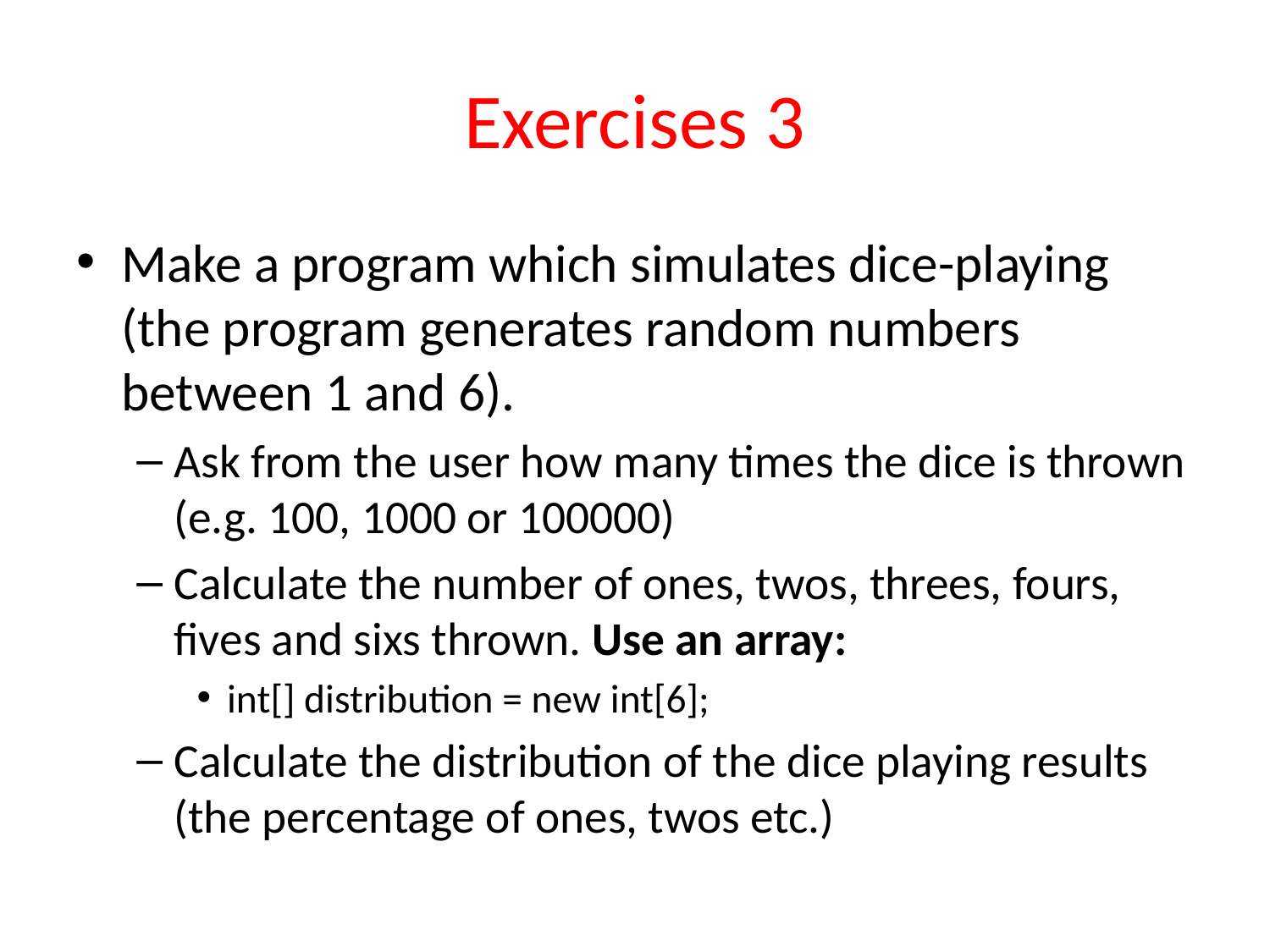

# Exercises 3
Make a program which simulates dice-playing (the program generates random numbers between 1 and 6).
Ask from the user how many times the dice is thrown (e.g. 100, 1000 or 100000)
Calculate the number of ones, twos, threes, fours, fives and sixs thrown. Use an array:
int[] distribution = new int[6];
Calculate the distribution of the dice playing results (the percentage of ones, twos etc.)